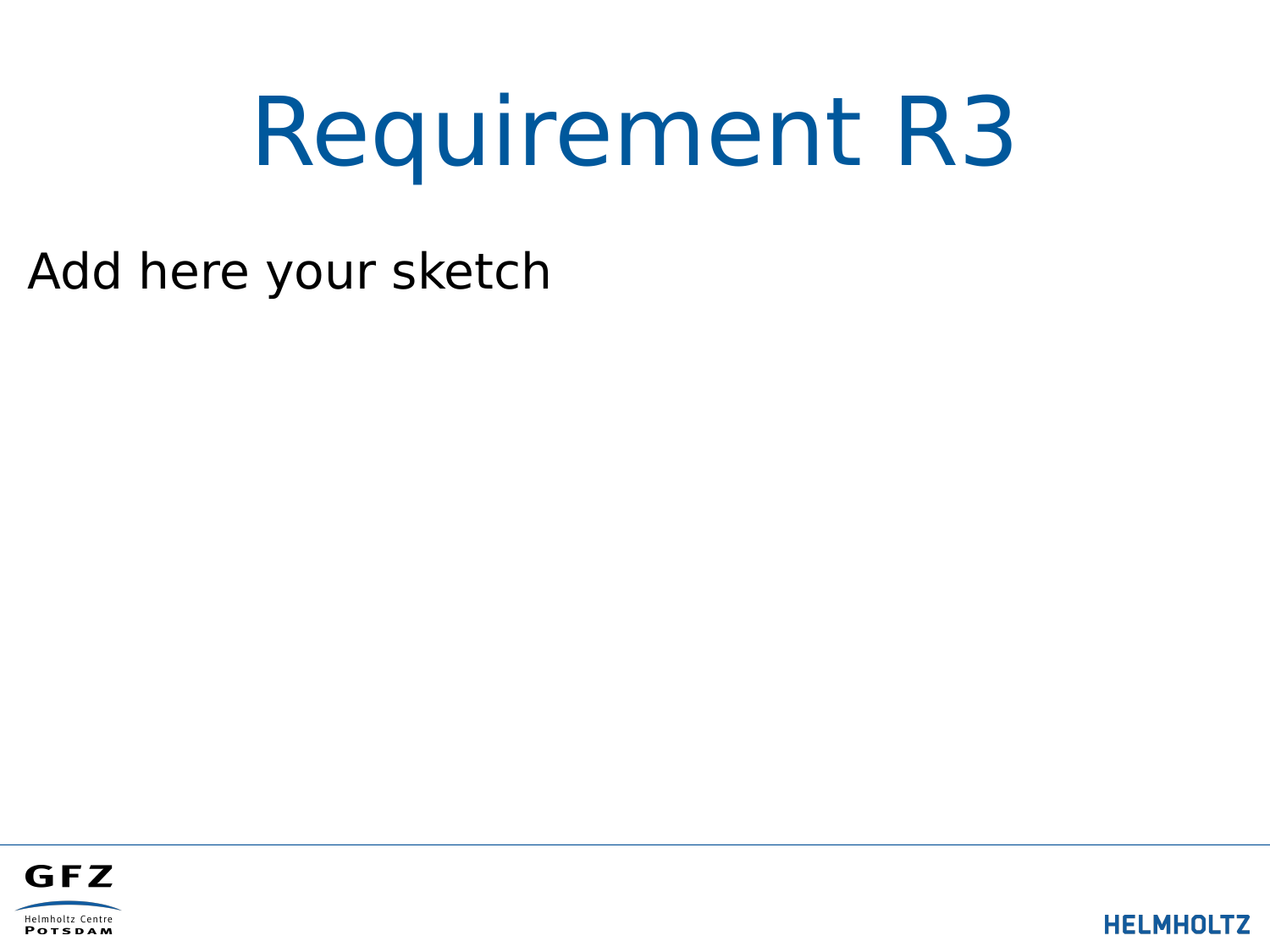

# Requirement R3
Add here your sketch